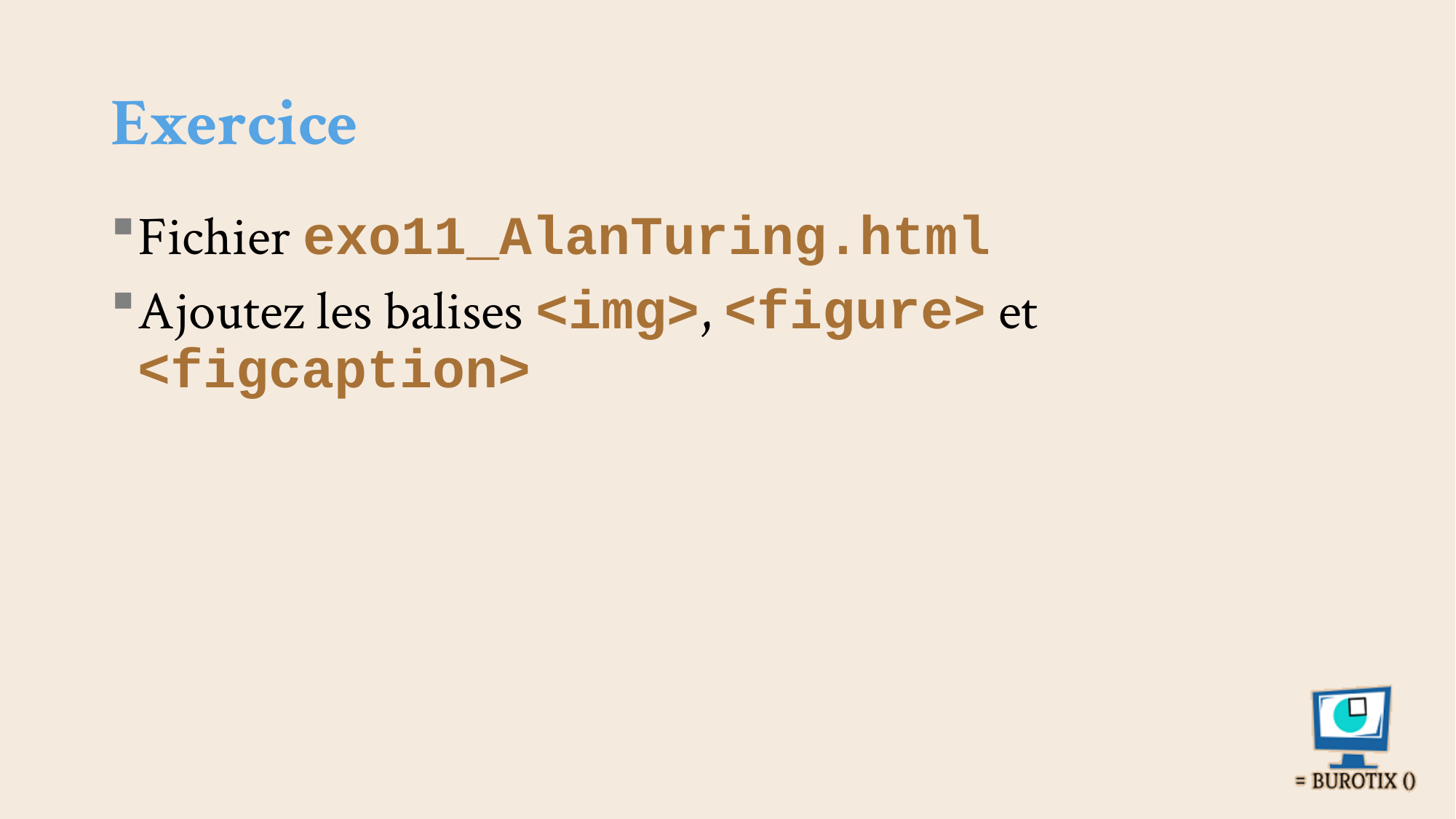

# Exercice
Fichier exo11_AlanTuring.html
Ajoutez les balises <img>, <figure> et <figcaption>